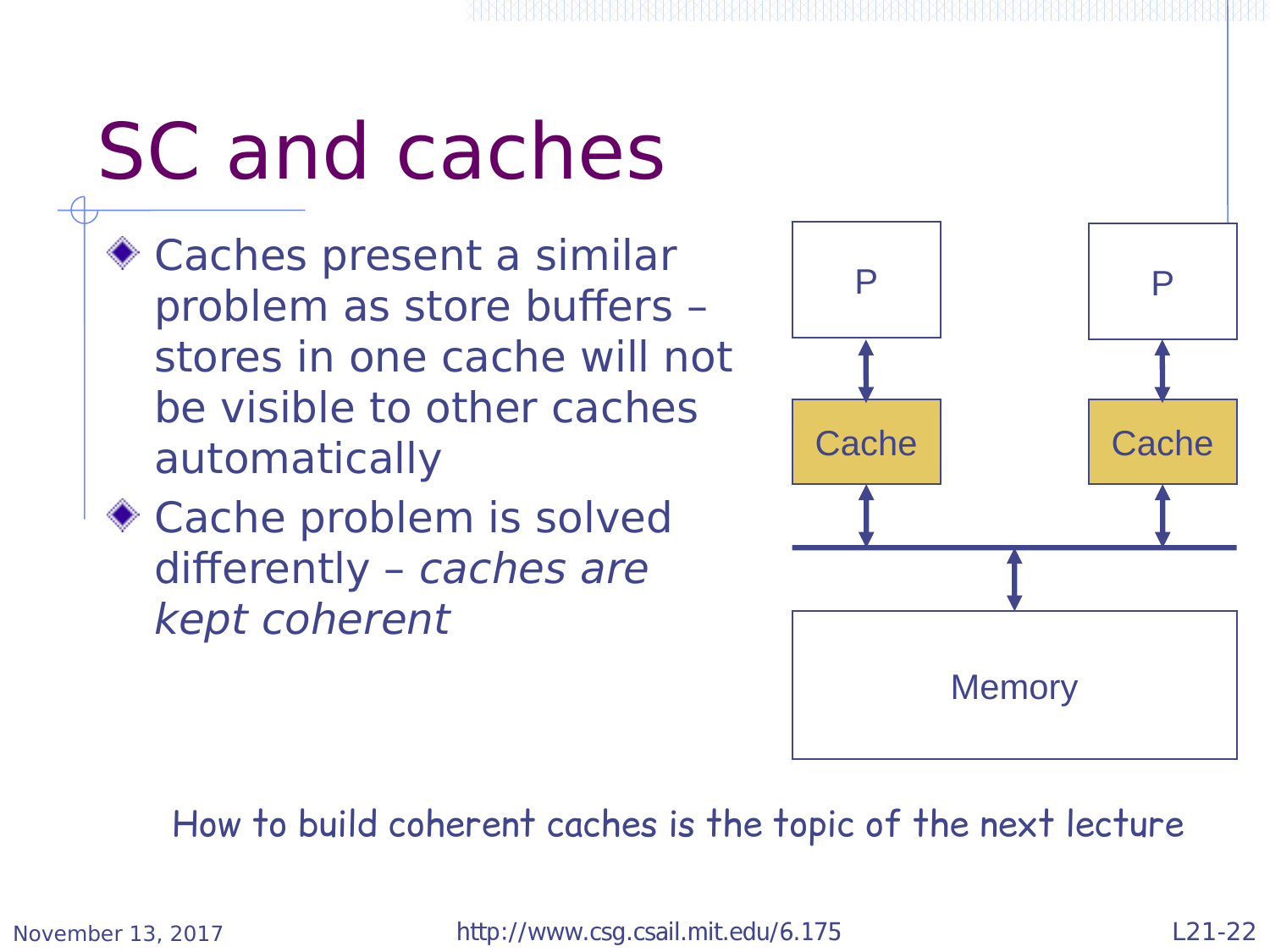

# SC and caches
Caches present a similar problem as store buffers – stores in one cache will not be visible to other caches automatically
Cache problem is solved differently – caches are kept coherent

P
P

Cache
Cache

Memory
How to build coherent caches is the topic of the next lecture
November 13, 2017
http://www.csg.csail.mit.edu/6.175
L21-22